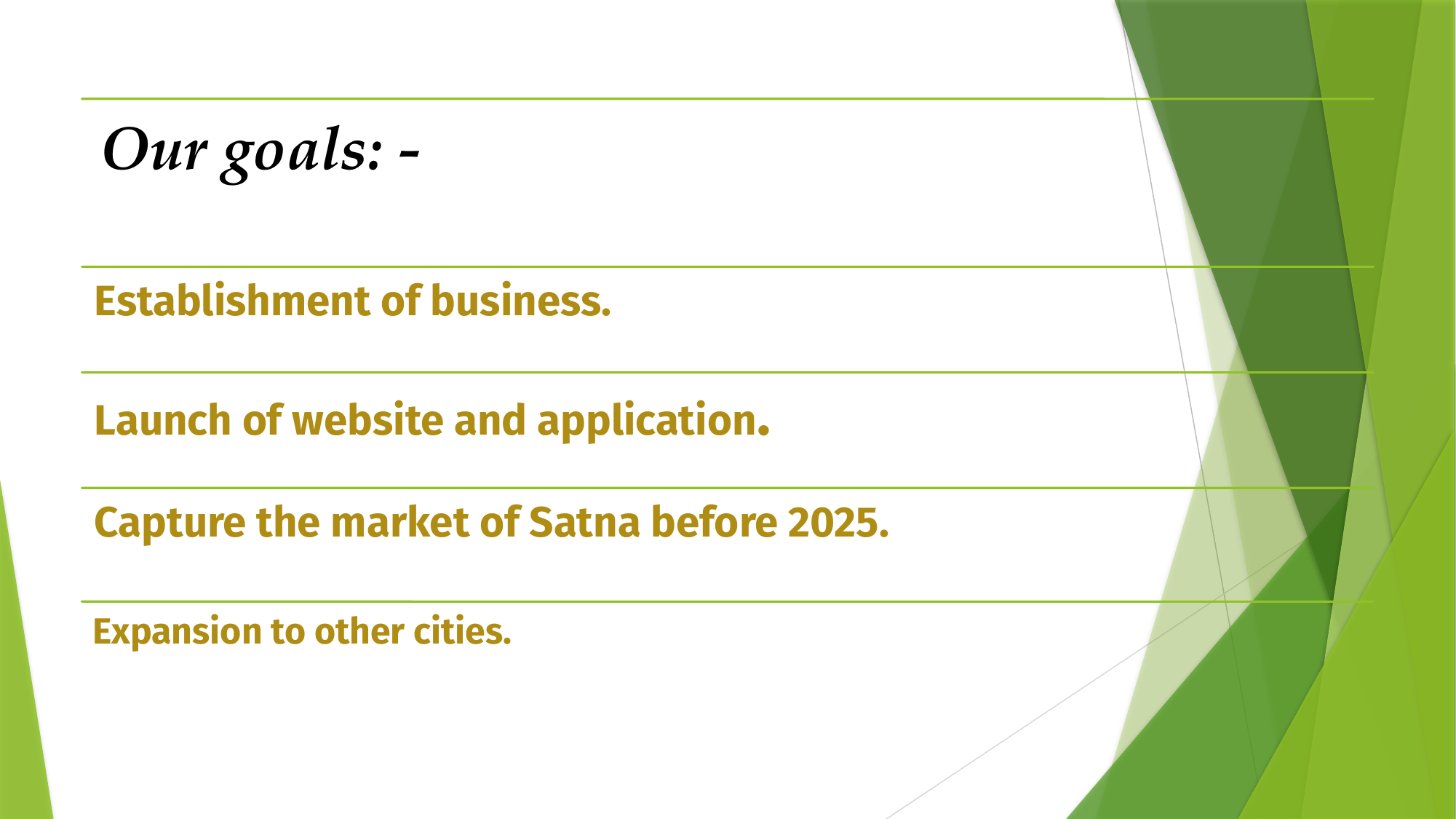

Our goals: -

Establishment of business.
Launch of website and application.
Capture the market of Satna before 2025.
Expansion to other cities.